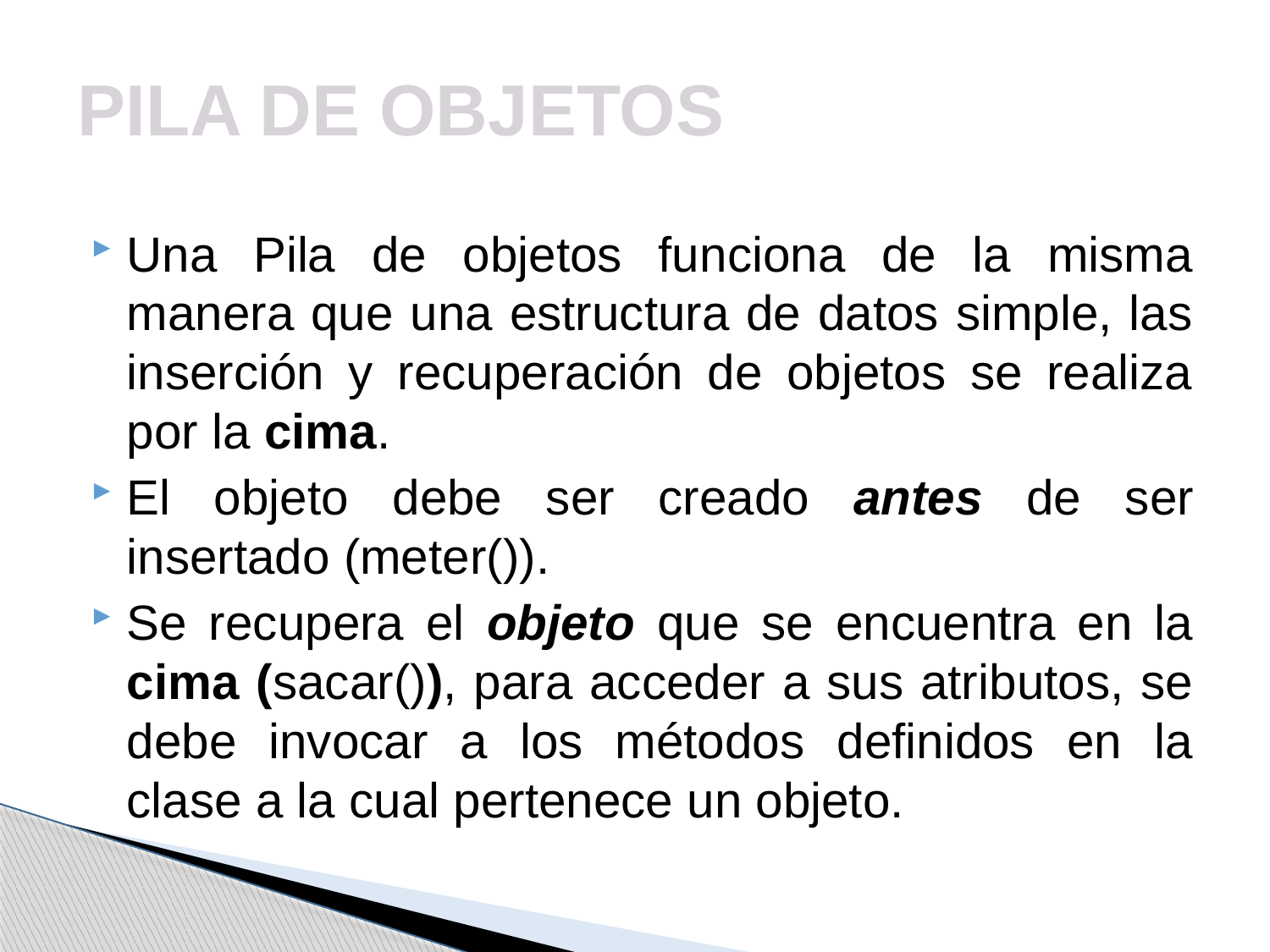

# PILA DE OBJETOS
Una Pila de objetos funciona de la misma manera que una estructura de datos simple, las inserción y recuperación de objetos se realiza por la cima.
El objeto debe ser creado antes de ser insertado (meter()).
Se recupera el objeto que se encuentra en la cima (sacar()), para acceder a sus atributos, se debe invocar a los métodos definidos en la clase a la cual pertenece un objeto.